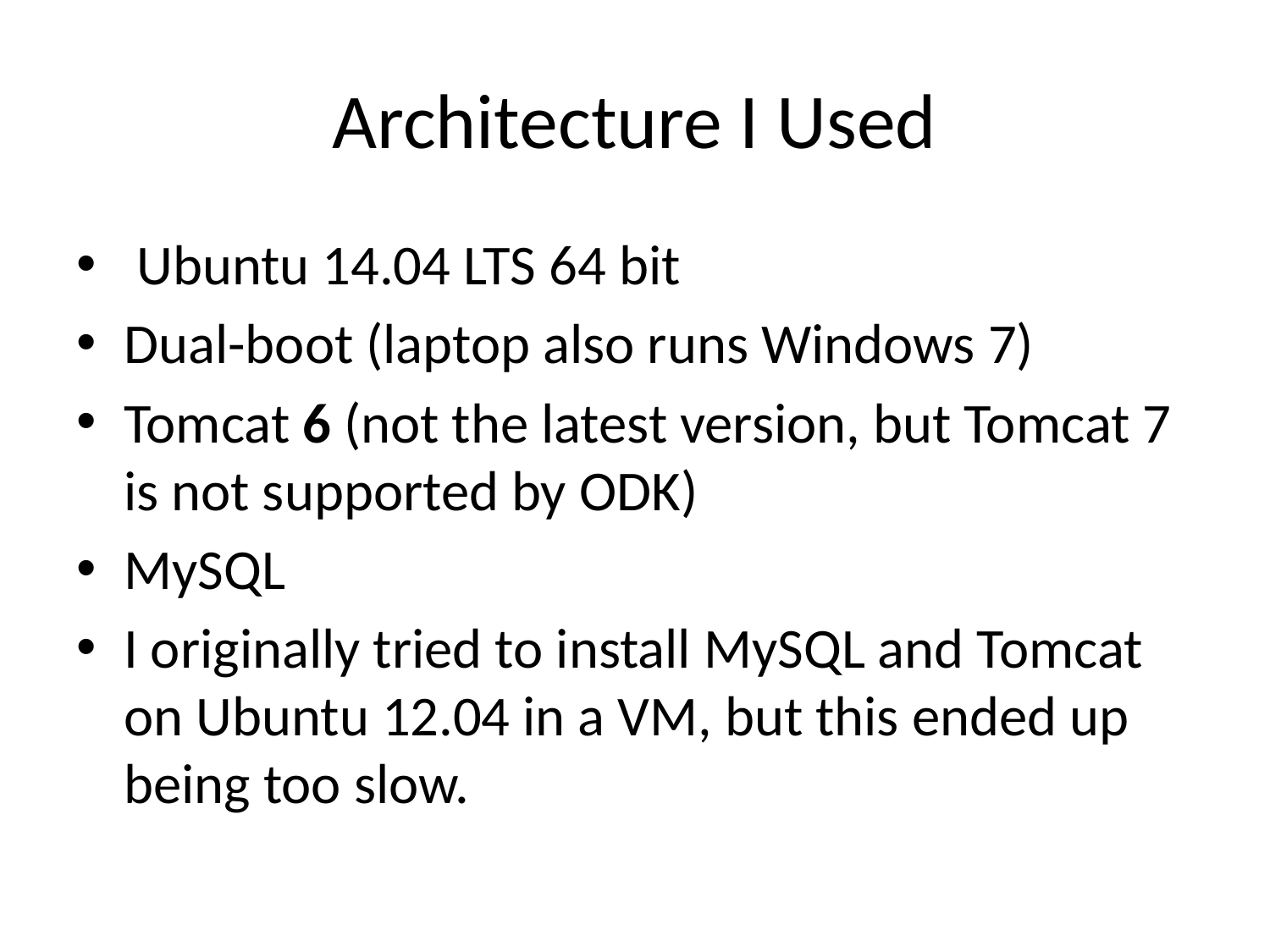

# Architecture I Used
 Ubuntu 14.04 LTS 64 bit
Dual-boot (laptop also runs Windows 7)
Tomcat 6 (not the latest version, but Tomcat 7 is not supported by ODK)
MySQL
I originally tried to install MySQL and Tomcat on Ubuntu 12.04 in a VM, but this ended up being too slow.